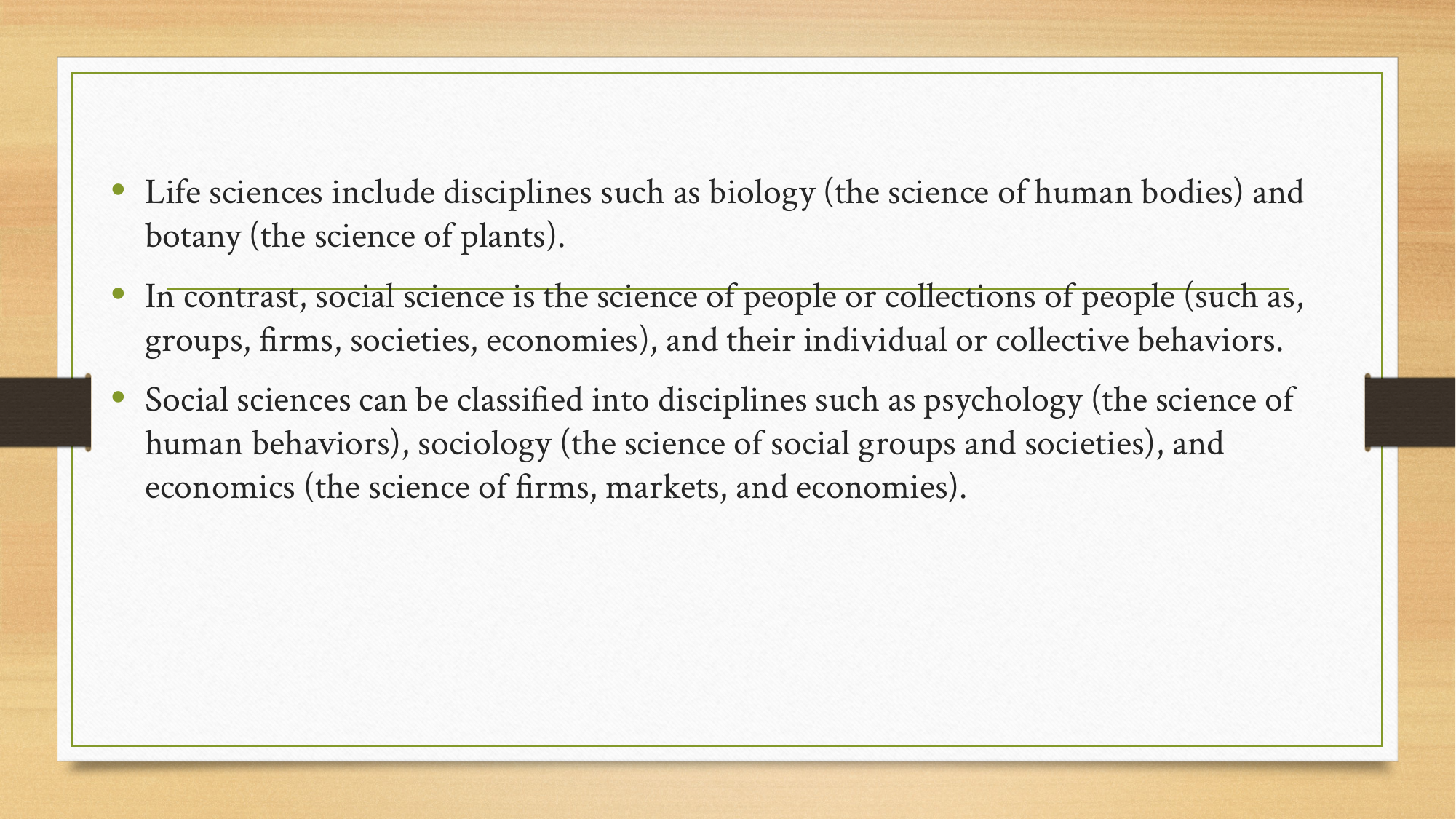

Life sciences include disciplines such as biology (the science of human bodies) and botany (the science of plants).
In contrast, social science is the science of people or collections of people (such as, groups, firms, societies, economies), and their individual or collective behaviors.
Social sciences can be classified into disciplines such as psychology (the science of human behaviors), sociology (the science of social groups and societies), and economics (the science of firms, markets, and economies).